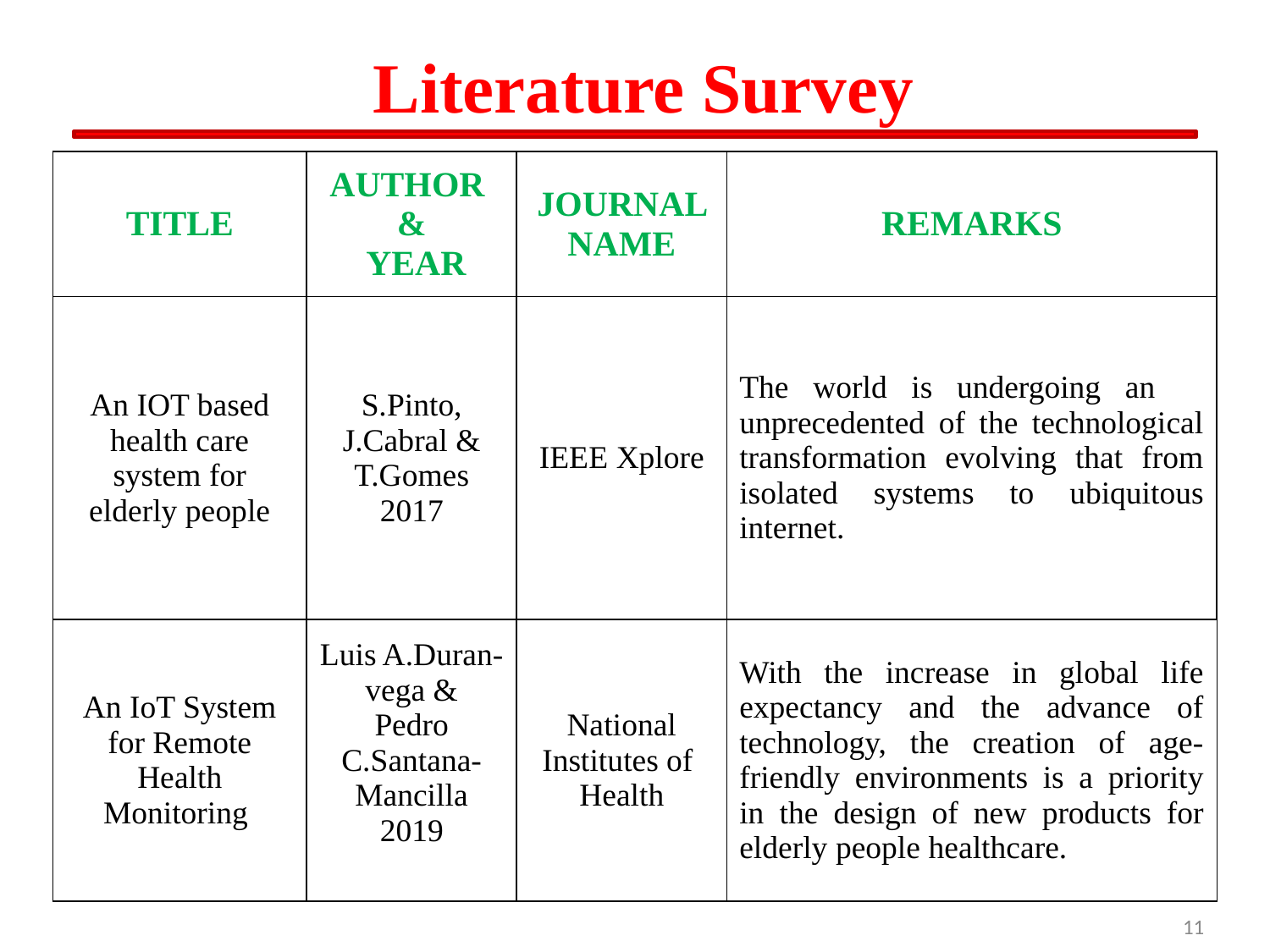

# Literature Survey

| TITLE | AUTHOR & YEAR | JOURNAL NAME | REMARKS |
| --- | --- | --- | --- |
| An IOT based health care system for elderly people | S.Pinto, J.Cabral & T.Gomes 2017 | IEEE Xplore | The world is undergoing an unprecedented of the technological transformation evolving that from isolated systems to ubiquitous internet. |

| An IoT System for Remote Health Monitoring | Luis A.Duran-vega & Pedro C.Santana- Mancilla 2019 | National Institutes of Health | With the increase in global life expectancy and the advance of technology, the creation of age-friendly environments is a priority in the design of new products for elderly people healthcare. |
| --- | --- | --- | --- |
11